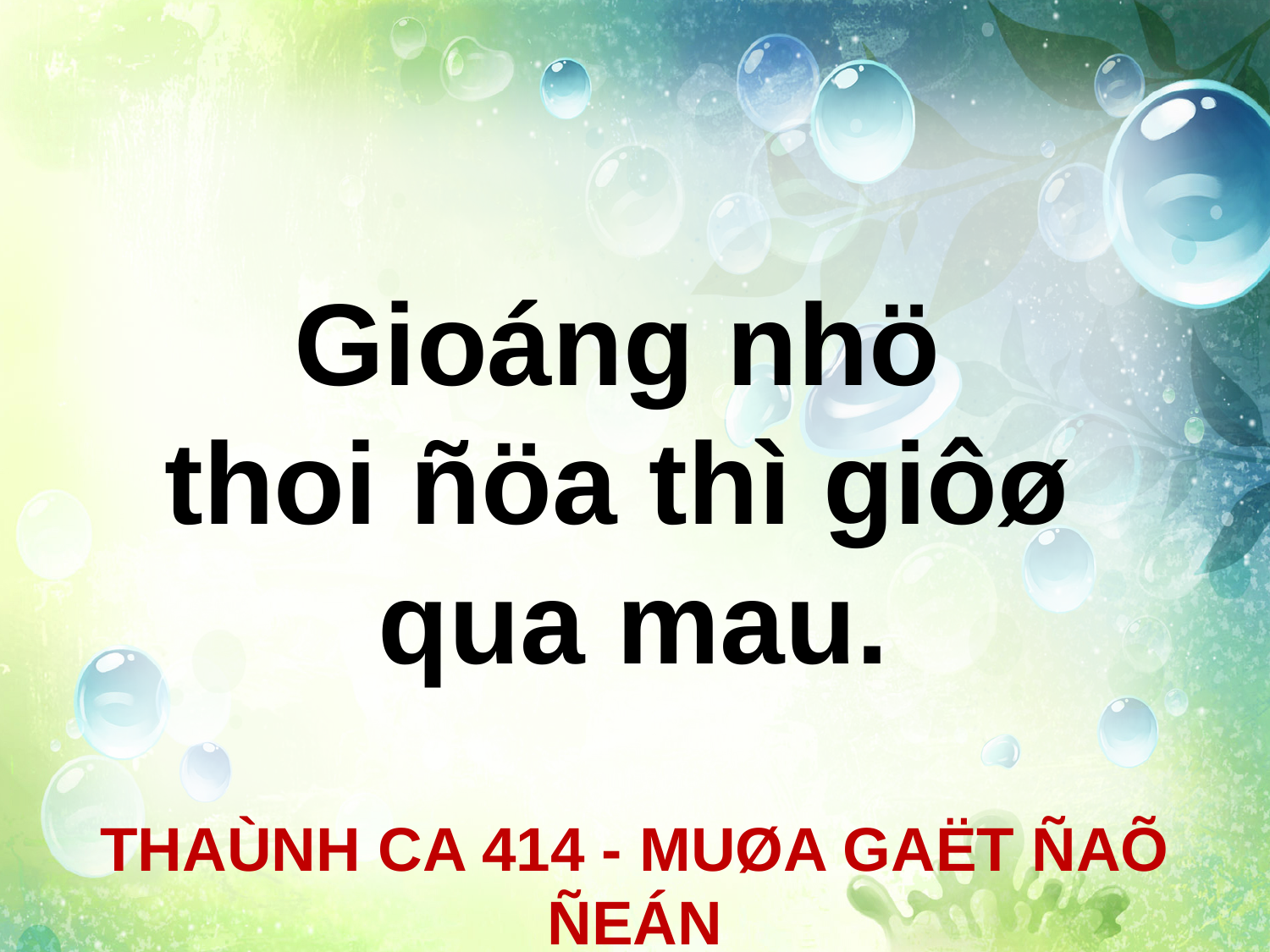

Gioáng nhö
thoi ñöa thì giôø
qua mau.
THAÙNH CA 414 - MUØA GAËT ÑAÕ ÑEÁN